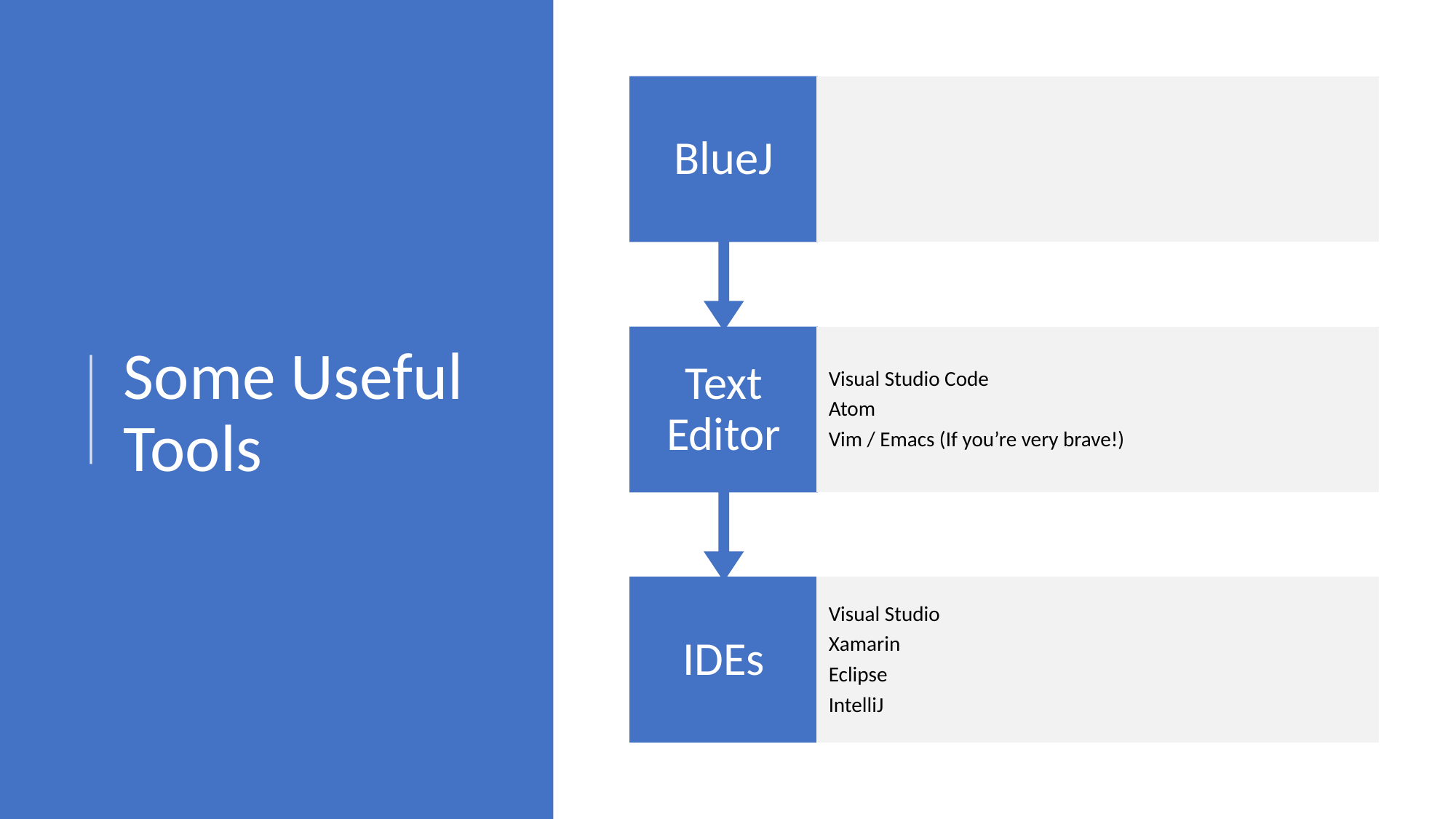

IDEs
Visual Studio
Xamarin
Eclipse
IntelliJ
Text Editor
Visual Studio Code
Atom
Vim / Emacs (If you’re very brave!)
BlueJ
BlueJ
# Some Useful Tools